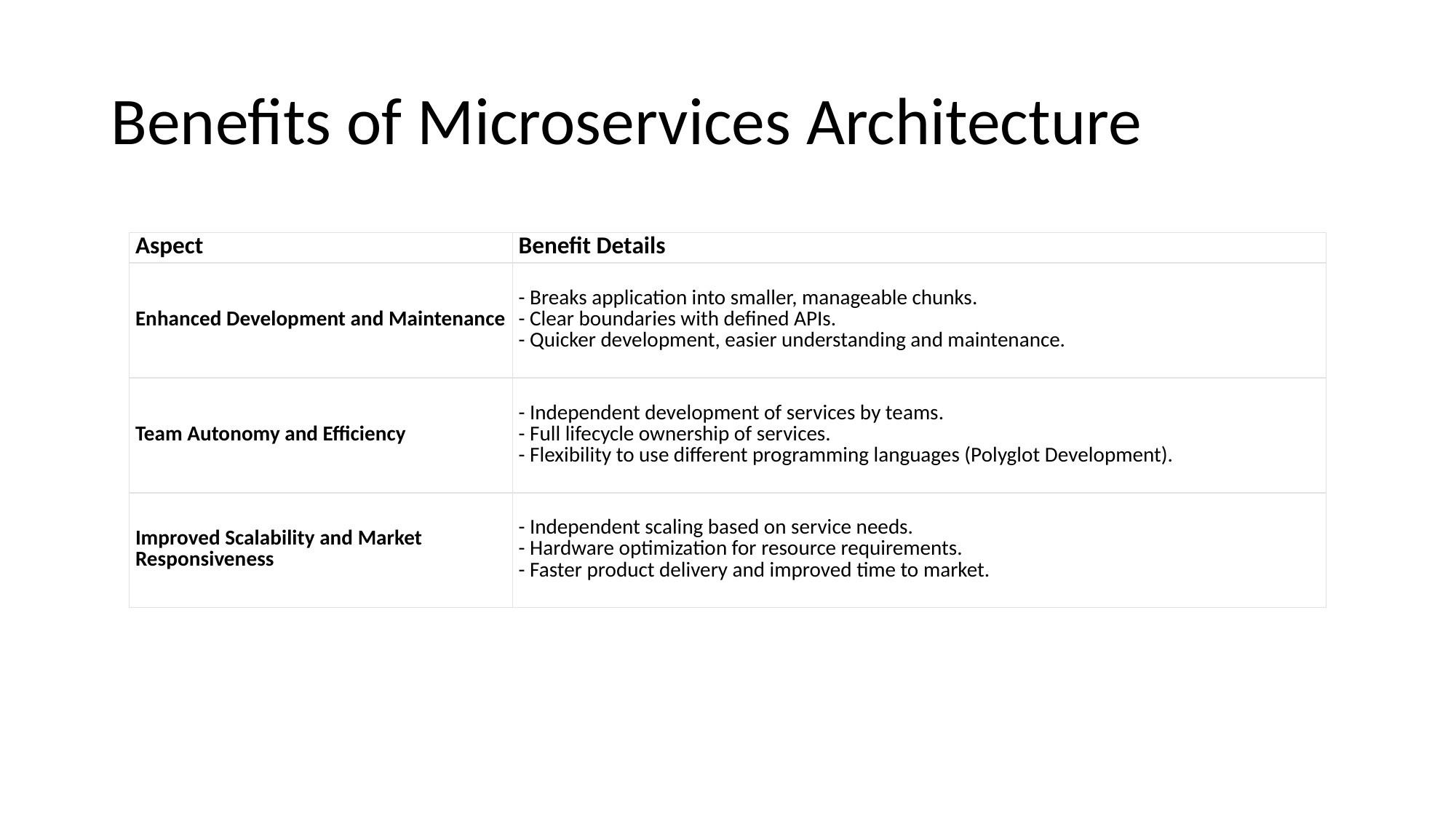

# Benefits of Microservices Architecture
| Aspect | Benefit Details |
| --- | --- |
| Enhanced Development and Maintenance | - Breaks application into smaller, manageable chunks. - Clear boundaries with defined APIs. - Quicker development, easier understanding and maintenance. |
| Team Autonomy and Efficiency | - Independent development of services by teams. - Full lifecycle ownership of services. - Flexibility to use different programming languages (Polyglot Development). |
| Improved Scalability and Market Responsiveness | - Independent scaling based on service needs. - Hardware optimization for resource requirements. - Faster product delivery and improved time to market. |